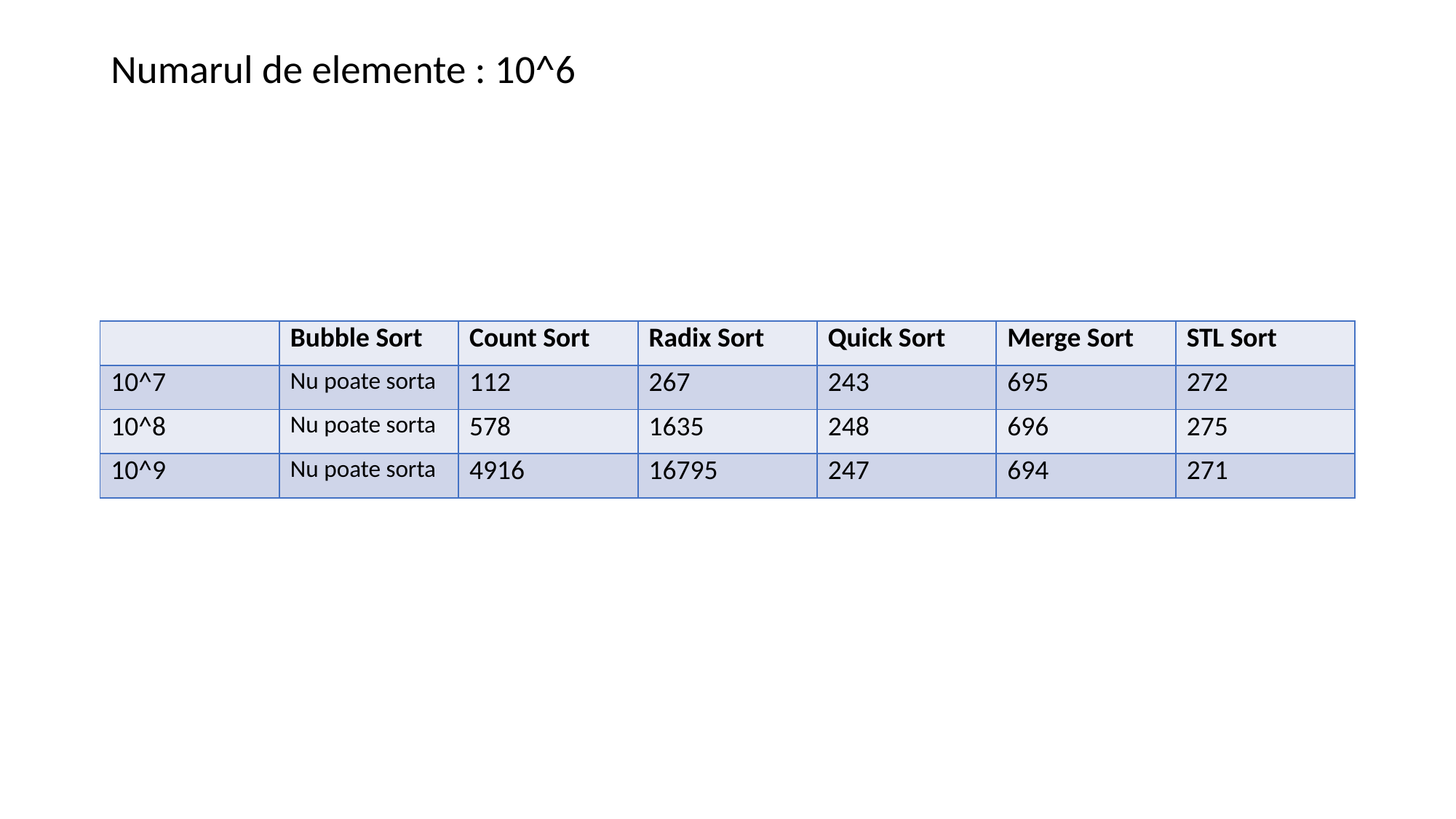

# Numarul de elemente : 10^6
|  | Bubble Sort | Count Sort | Radix Sort | Quick Sort | Merge Sort | STL Sort |
| --- | --- | --- | --- | --- | --- | --- |
| 10^7 | Nu poate sorta | 112 | 267 | 243 | 695 | 272 |
| 10^8 | Nu poate sorta | 578 | 1635 | 248 | 696 | 275 |
| 10^9 | Nu poate sorta | 4916 | 16795 | 247 | 694 | 271 |